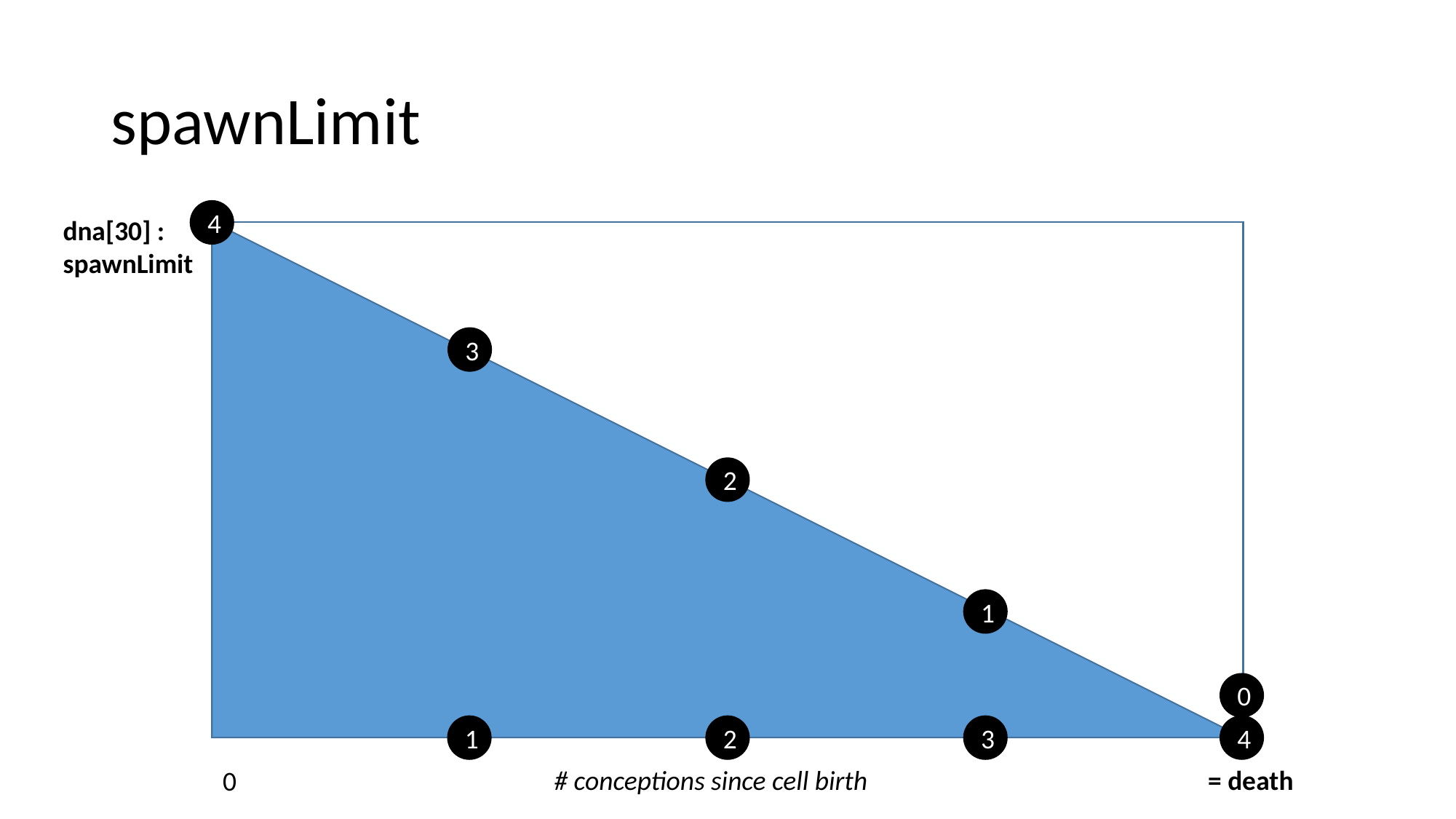

# spawnLimit
4
dna[30] : spawnLimit

3
2
1
0
1
2
3
4
# conceptions since cell birth
= death
0